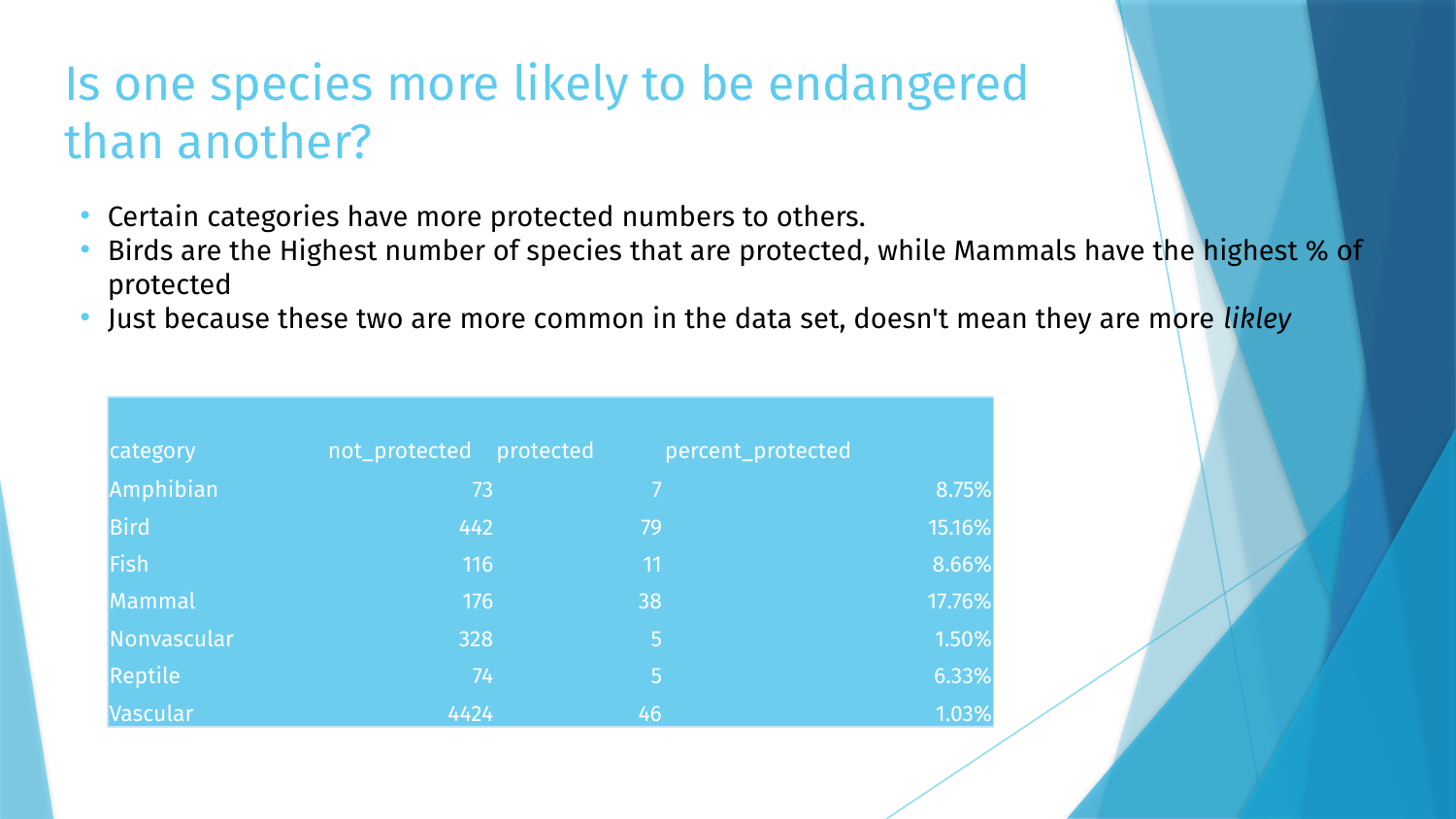

# Is one species more likely to be endangered than another?
Certain categories have more protected numbers to others.
Birds are the Highest number of species that are protected, while Mammals have the highest % of protected
Just because these two are more common in the data set, doesn't mean they are more likley

| category | not\_protected | protected | percent\_protected |
| --- | --- | --- | --- |
| Amphibian | 73 | 7 | 8.75% |
| Bird | 442 | 79 | 15.16% |
| Fish | 116 | 11 | 8.66% |
| Mammal | 176 | 38 | 17.76% |
| Nonvascular | 328 | 5 | 1.50% |
| Reptile | 74 | 5 | 6.33% |
| Vascular | 4424 | 46 | 1.03% |